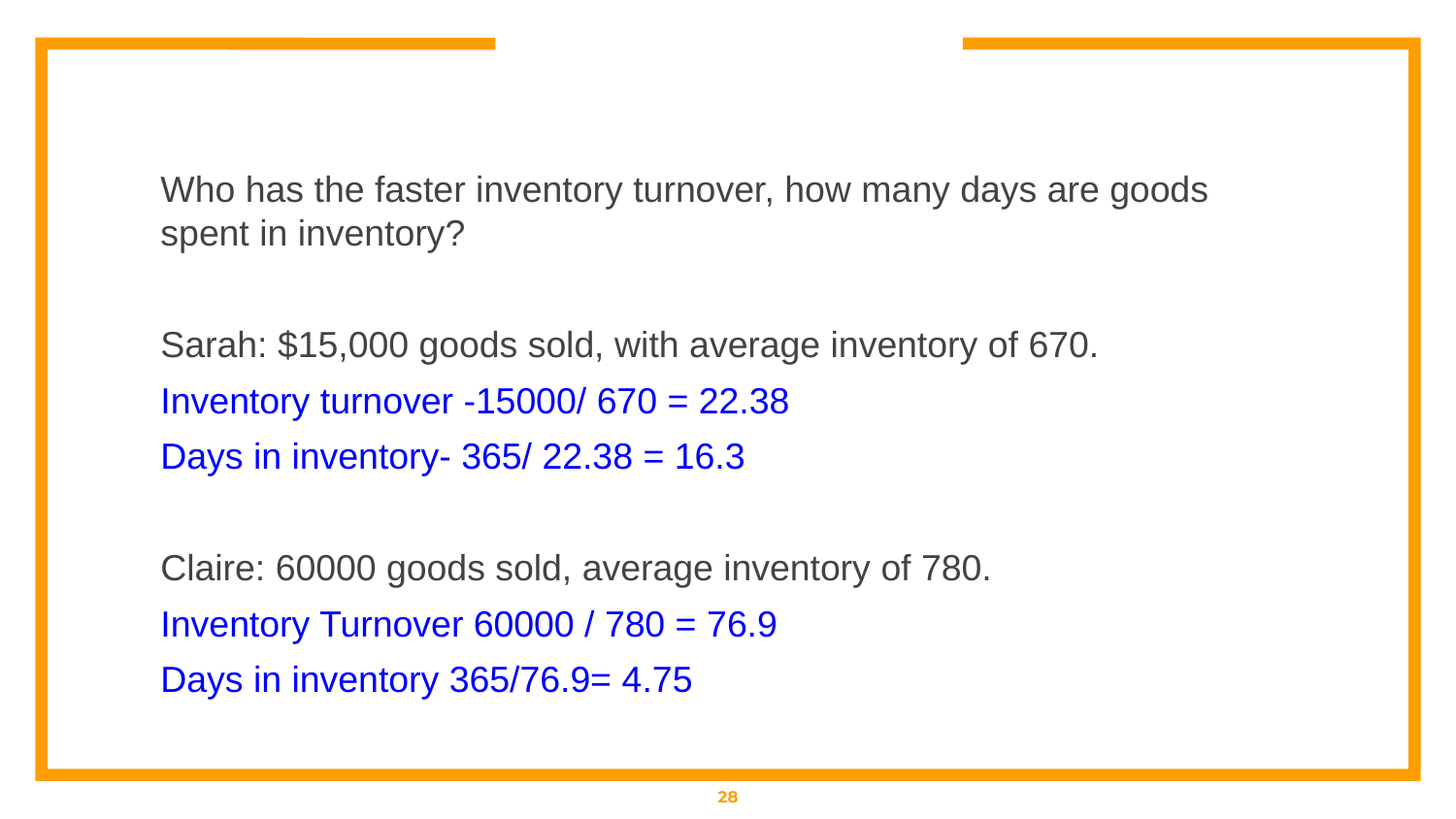

#
Who has the faster inventory turnover, how many days are goods spent in inventory?

Sarah: $15,000 goods sold, with average inventory of 670.
Inventory turnover -15000/ 670 = 22.38
Days in inventory- 365/ 22.38 = 16.3

Claire: 60000 goods sold, average inventory of 780.
Inventory Turnover 60000 / 780 = 76.9
Days in inventory 365/76.9= 4.75
28